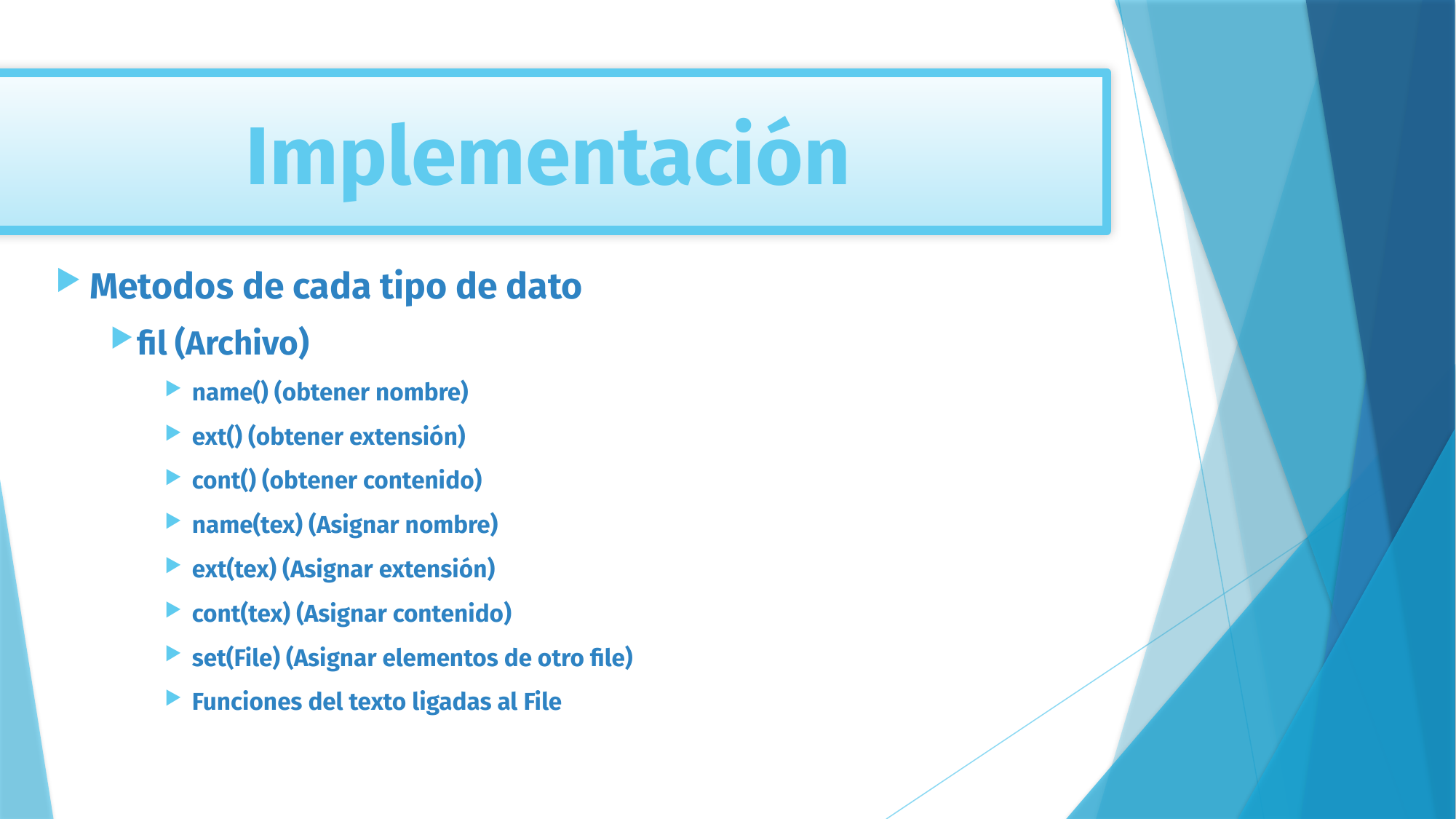

Implementación
Metodos de cada tipo de dato
fil (Archivo)
name() (obtener nombre)
ext() (obtener extensión)
cont() (obtener contenido)
name(tex) (Asignar nombre)
ext(tex) (Asignar extensión)
cont(tex) (Asignar contenido)
set(File) (Asignar elementos de otro file)
Funciones del texto ligadas al File